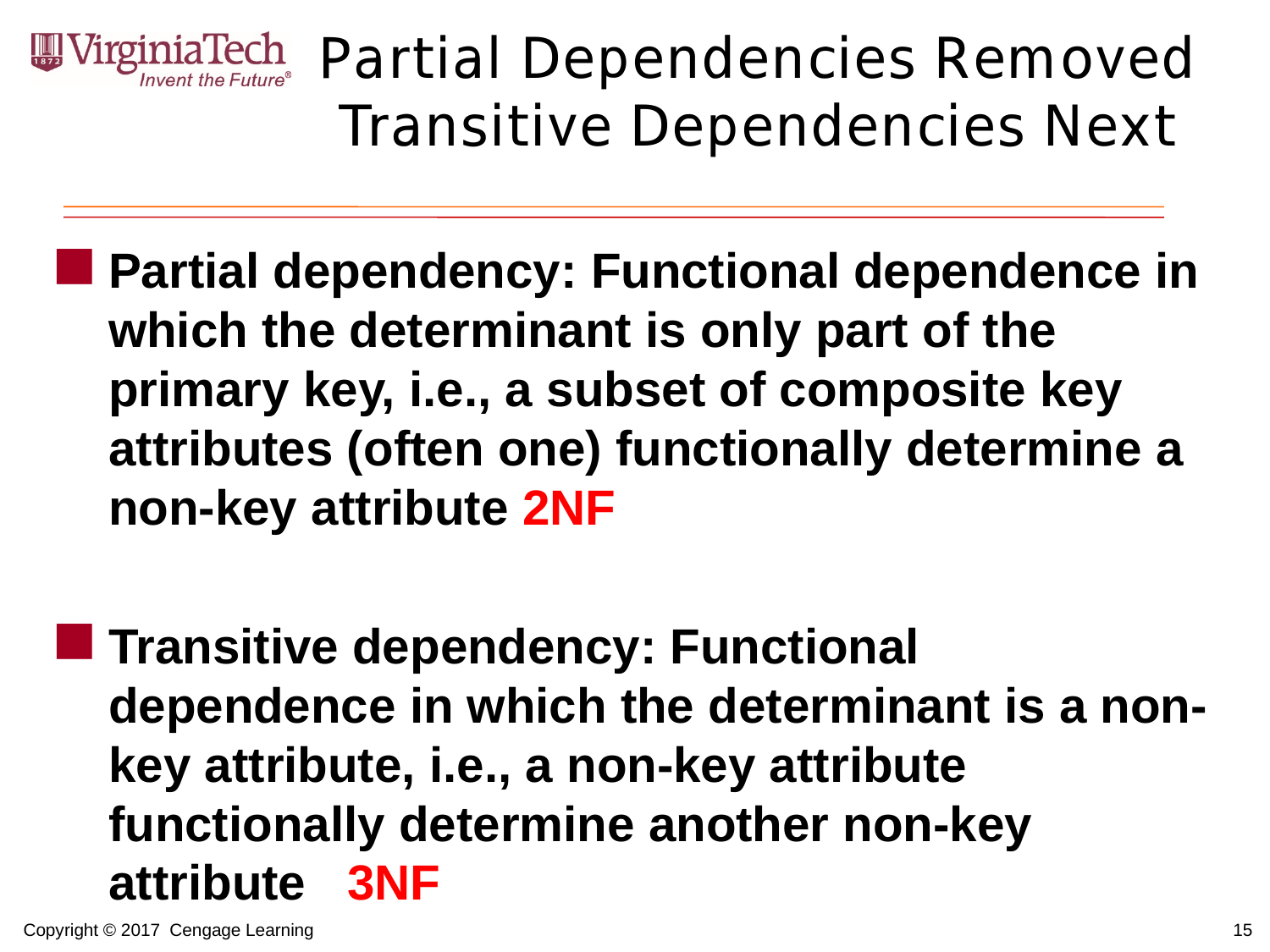

# Partial Dependencies Removed Transitive Dependencies Next
Partial dependency: Functional dependence in which the determinant is only part of the primary key, i.e., a subset of composite key attributes (often one) functionally determine a non-key attribute 2NF

Transitive dependency: Functional dependence in which the determinant is a non-key attribute, i.e., a non-key attribute functionally determine another non-key attribute   3NF
15
Copyright © 2017  Cengage Learning